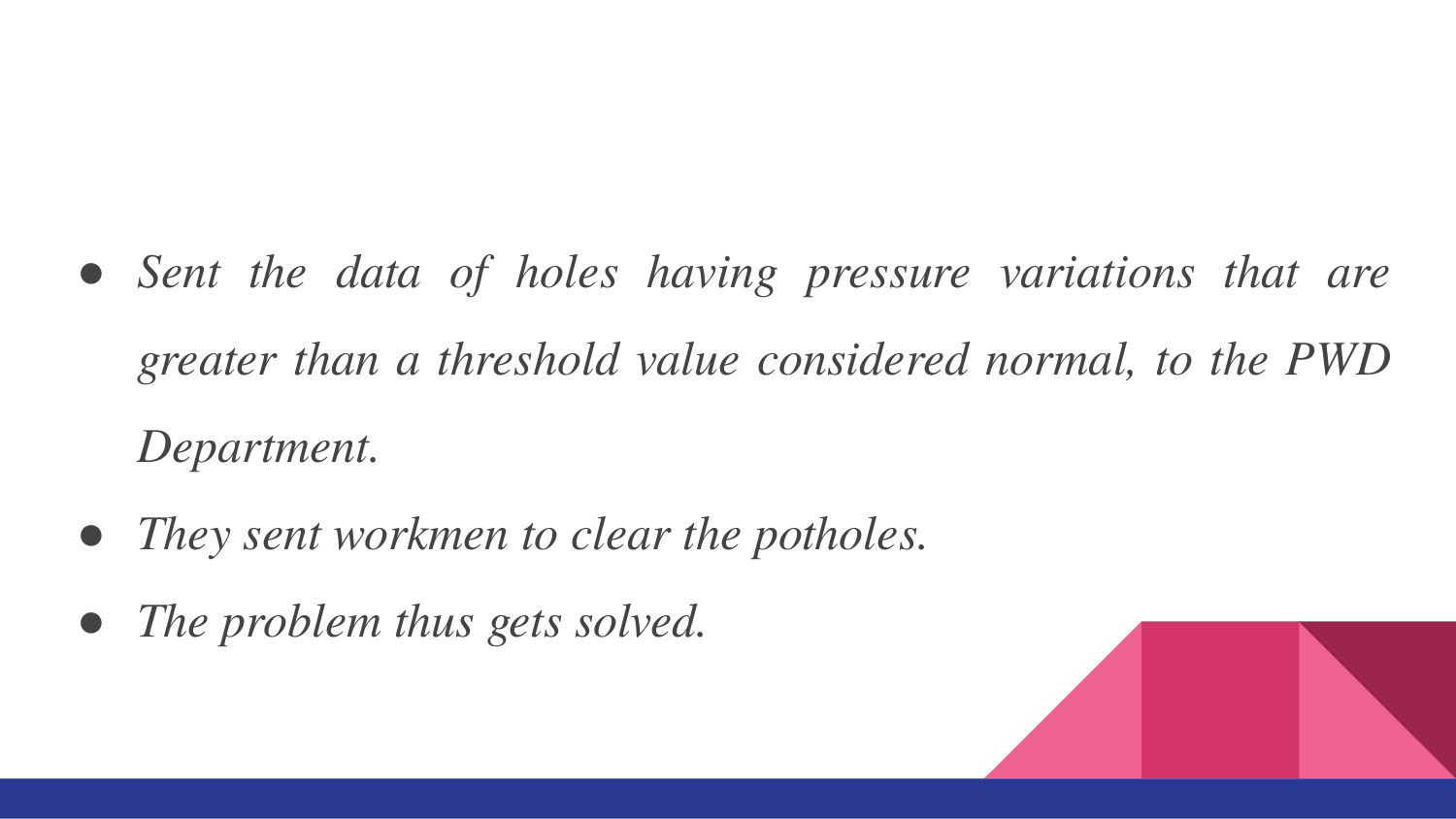

Sent the data of holes having pressure variations that are greater than a threshold value considered normal, to the PWD Department.
They sent workmen to clear the potholes.
The problem thus gets solved.